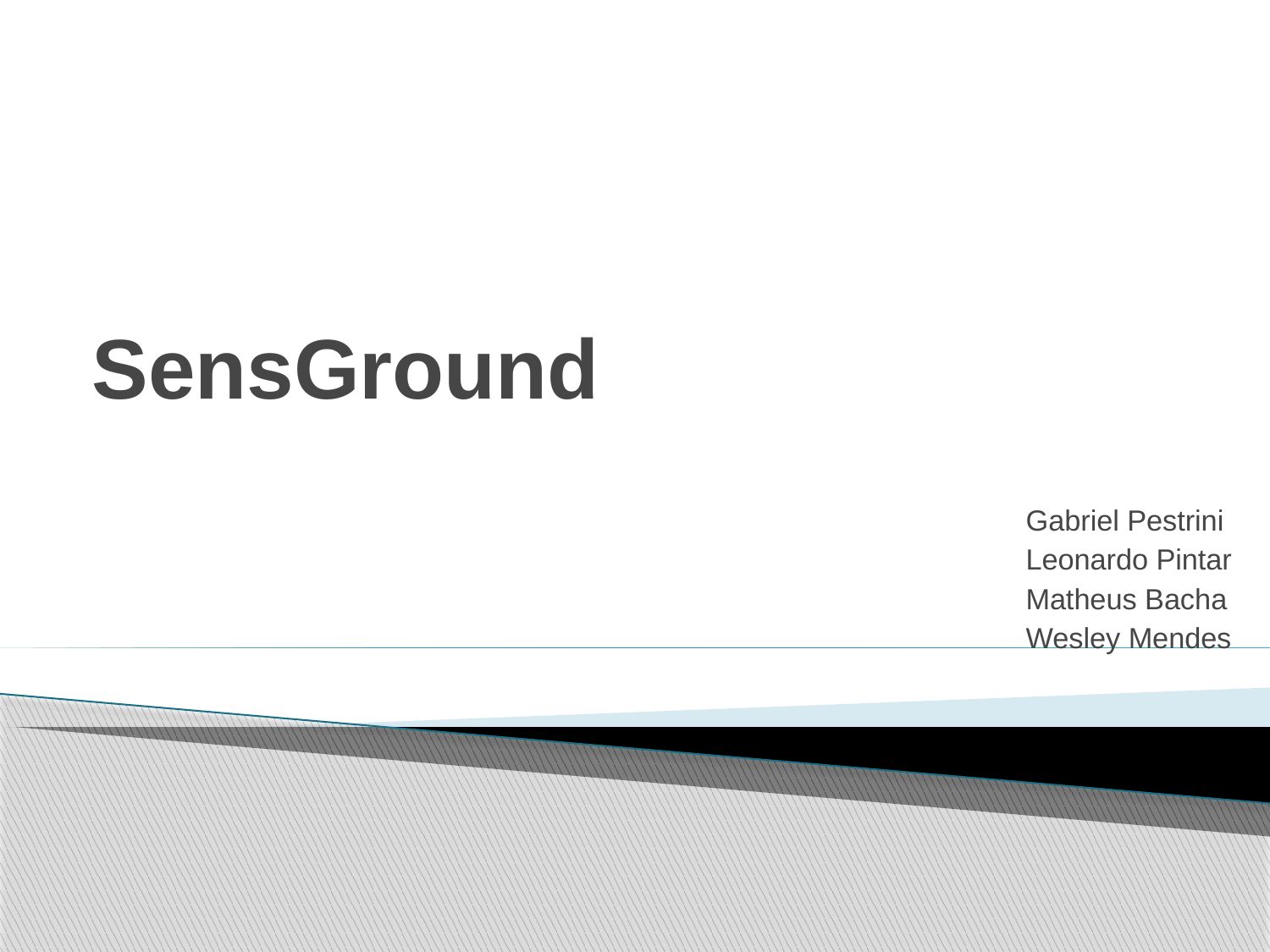

# SensGround
	Gabriel Pestrini
Leonardo Pintar
Matheus Bacha
Wesley Mendes